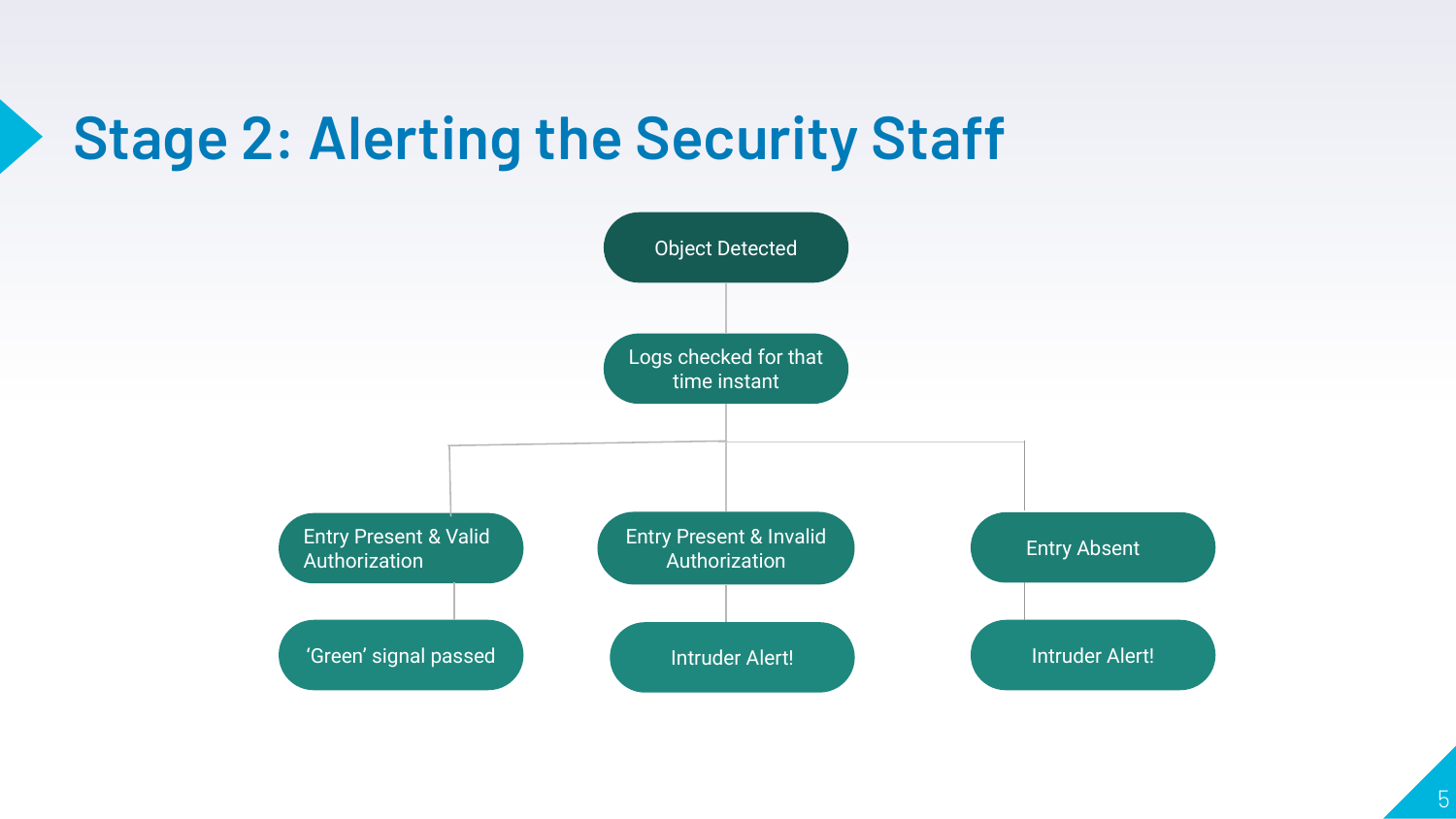

# Stage 2: Alerting the Security Staff
Object Detected
Logs checked for that time instant
Entry Present & Invalid Authorization
      Entry Absent
Entry Present & Valid Authorization
‘Green’ signal passed
Intruder Alert!
Intruder Alert!
5